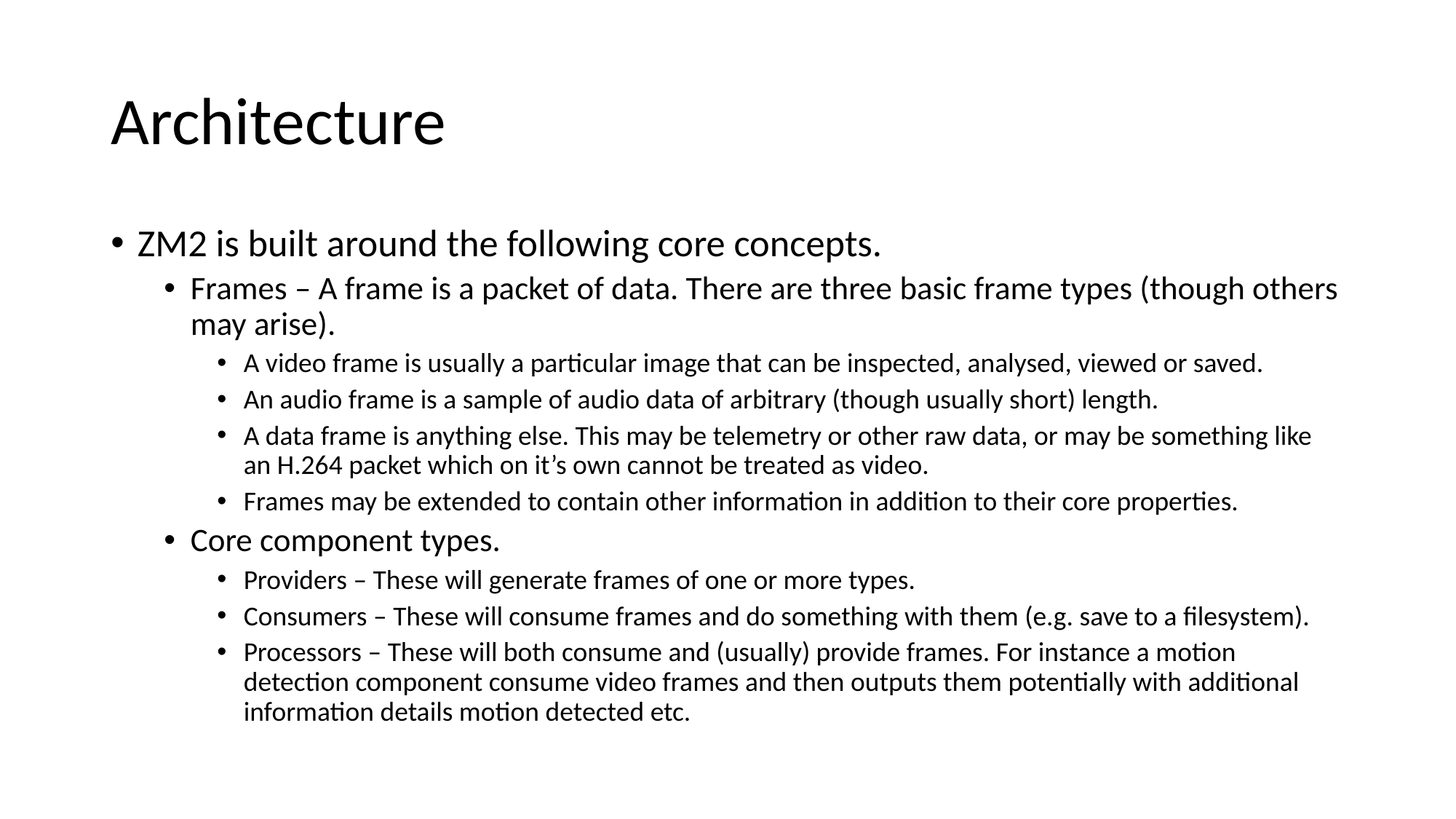

# Architecture
ZM2 is built around the following core concepts.
Frames – A frame is a packet of data. There are three basic frame types (though others may arise).
A video frame is usually a particular image that can be inspected, analysed, viewed or saved.
An audio frame is a sample of audio data of arbitrary (though usually short) length.
A data frame is anything else. This may be telemetry or other raw data, or may be something like an H.264 packet which on it’s own cannot be treated as video.
Frames may be extended to contain other information in addition to their core properties.
Core component types.
Providers – These will generate frames of one or more types.
Consumers – These will consume frames and do something with them (e.g. save to a filesystem).
Processors – These will both consume and (usually) provide frames. For instance a motion detection component consume video frames and then outputs them potentially with additional information details motion detected etc.